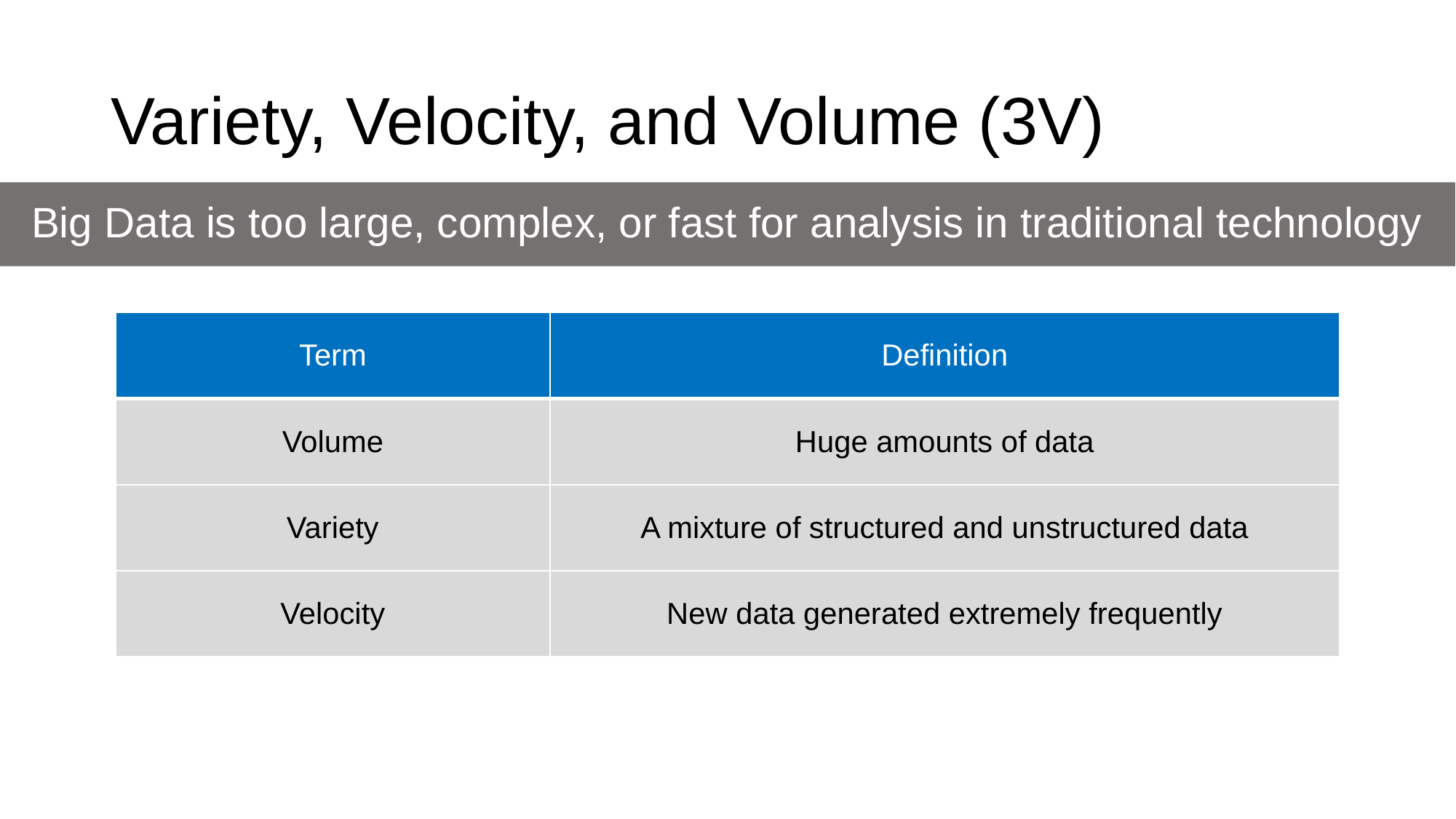

# Variety, Velocity, and Volume (3V)

Big Data is too large, complex, or fast for analysis in traditional technology
| Term | Definition |
| --- | --- |
| Volume | Huge amounts of data |
| Variety | A mixture of structured and unstructured data |
| Velocity | New data generated extremely frequently |